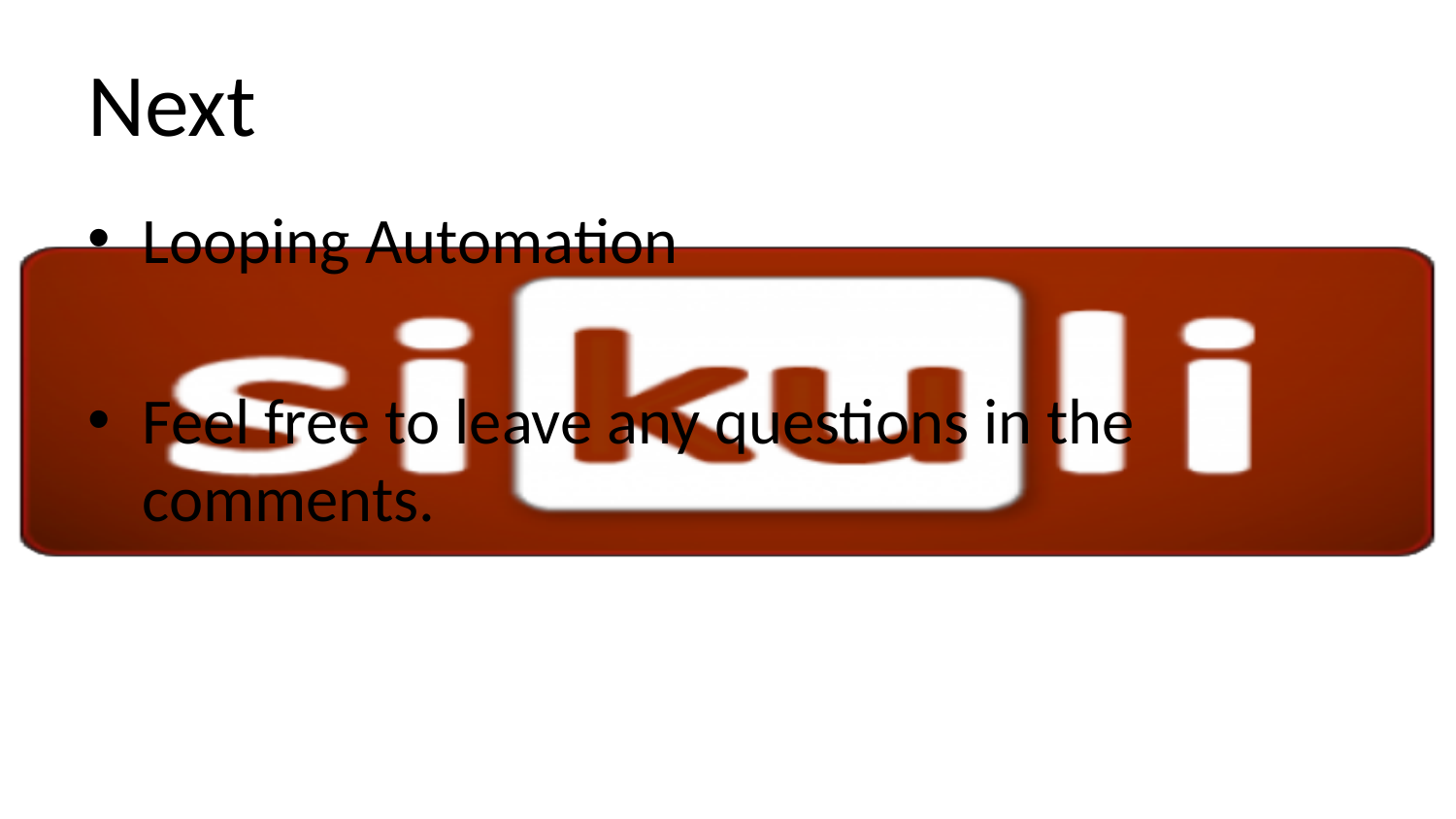

# Next
Looping Automation

Feel free to leave any questions in the comments.